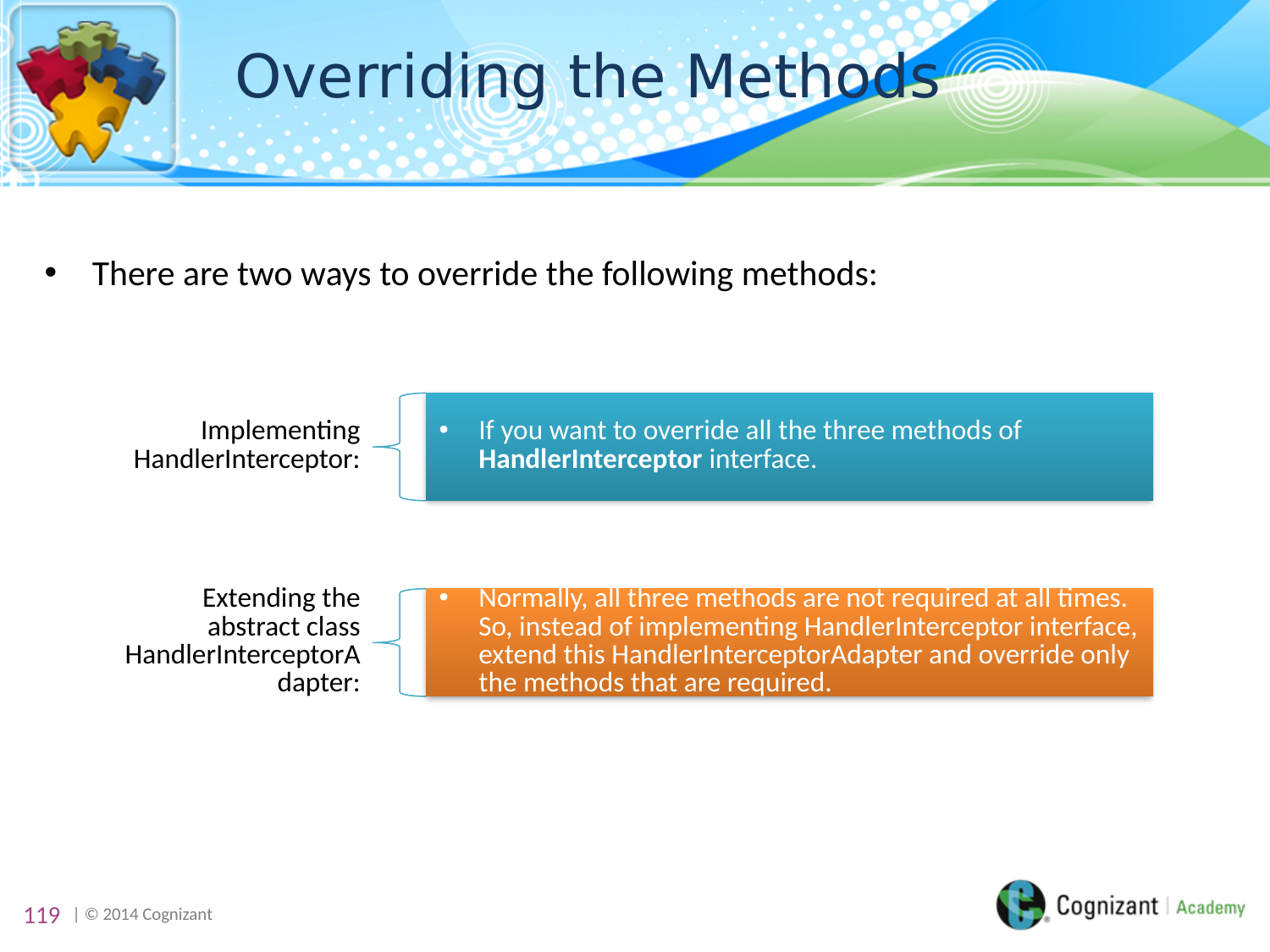

# Overriding the Methods
There are two ways to override the following methods:
Implementing HandlerInterceptor:
If you want to override all the three methods of HandlerInterceptor interface.
Extending the abstract class HandlerInterceptorAdapter:
Normally, all three methods are not required at all times. So, instead of implementing HandlerInterceptor interface, extend this HandlerInterceptorAdapter and override only the methods that are required.
119